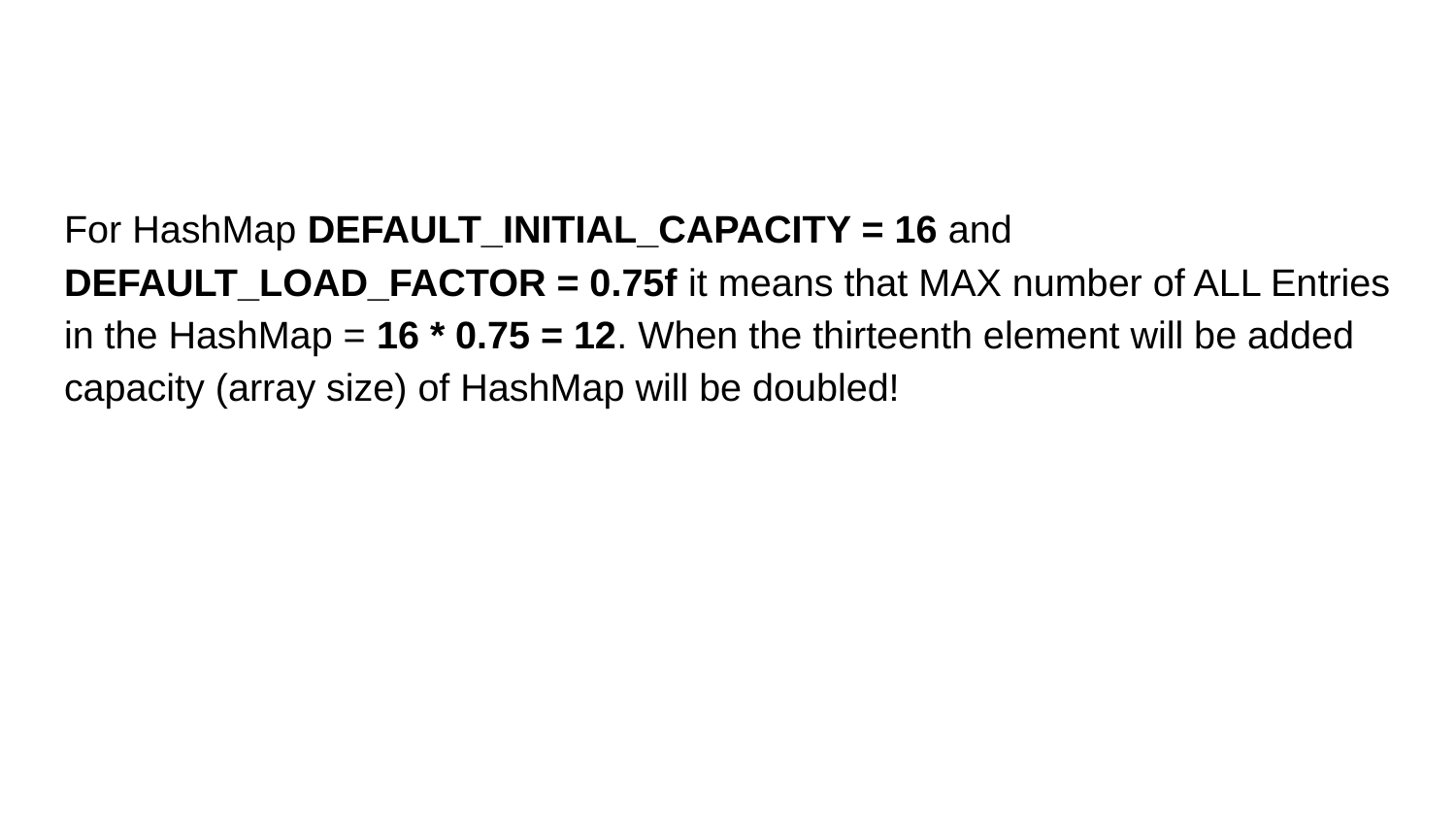

#
For HashMap DEFAULT_INITIAL_CAPACITY = 16 and DEFAULT_LOAD_FACTOR = 0.75f it means that MAX number of ALL Entries in the HashMap = 16 * 0.75 = 12. When the thirteenth element will be added capacity (array size) of HashMap will be doubled!